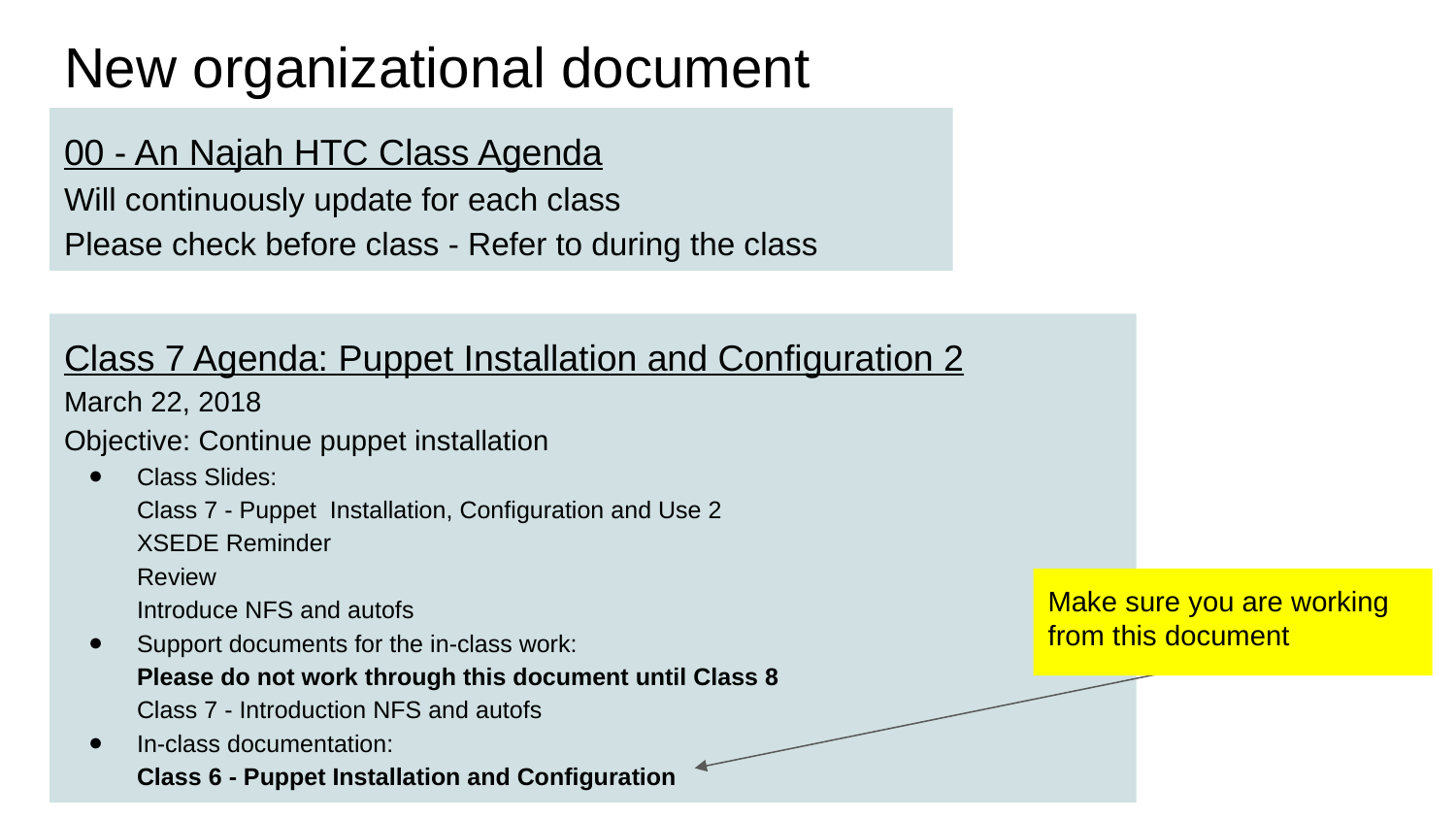

# New organizational document
00 - An Najah HTC Class Agenda
Will continuously update for each class
Please check before class - Refer to during the class

Class 7 Agenda: Puppet Installation and Configuration 2
March 22, 2018
Objective: Continue puppet installation
Class Slides:
Class 7 - Puppet  Installation, Configuration and Use 2
XSEDE Reminder
Review
Introduce NFS and autofs
Support documents for the in-class work:
Please do not work through this document until Class 8
Class 7 - Introduction NFS and autofs
In-class documentation:
Class 6 - Puppet Installation and Configuration

Make sure you are working
from this document